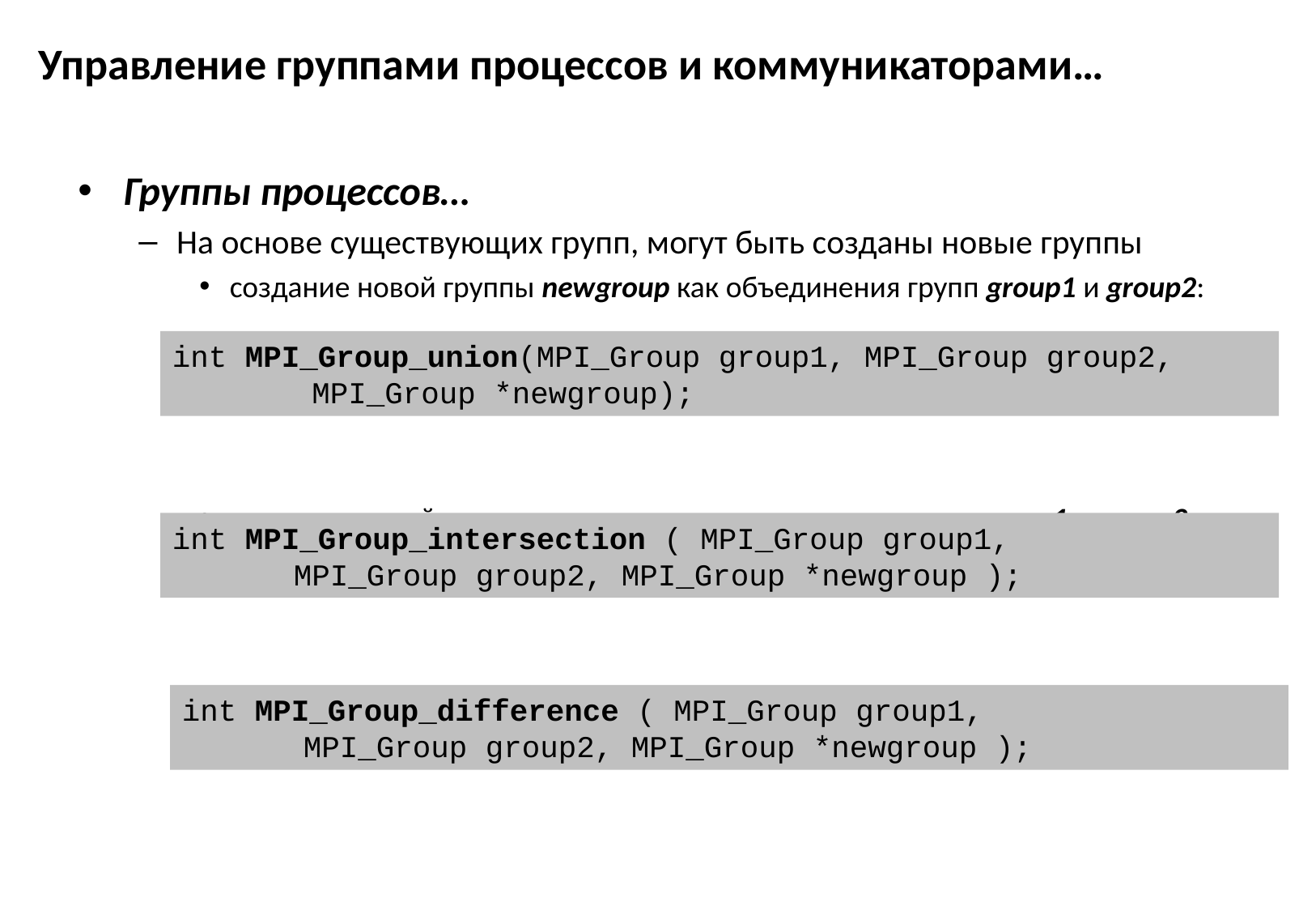

# Управление группами процессов и коммуникаторами…
Группы процессов…
На основе существующих групп, могут быть созданы новые группы
создание новой группы newgroup как объединения групп group1 и group2:

создание новой группы newgroup как пересечения групп group1 и group2:

создание новой группы newgroup как разности групп group1 и group2:

int MPI_Group_union(MPI_Group group1, MPI_Group group2,
	 MPI_Group *newgroup);
int MPI_Group_intersection ( MPI_Group group1,
	MPI_Group group2, MPI_Group *newgroup );
int MPI_Group_difference ( MPI_Group group1,
	MPI_Group group2, MPI_Group *newgroup );